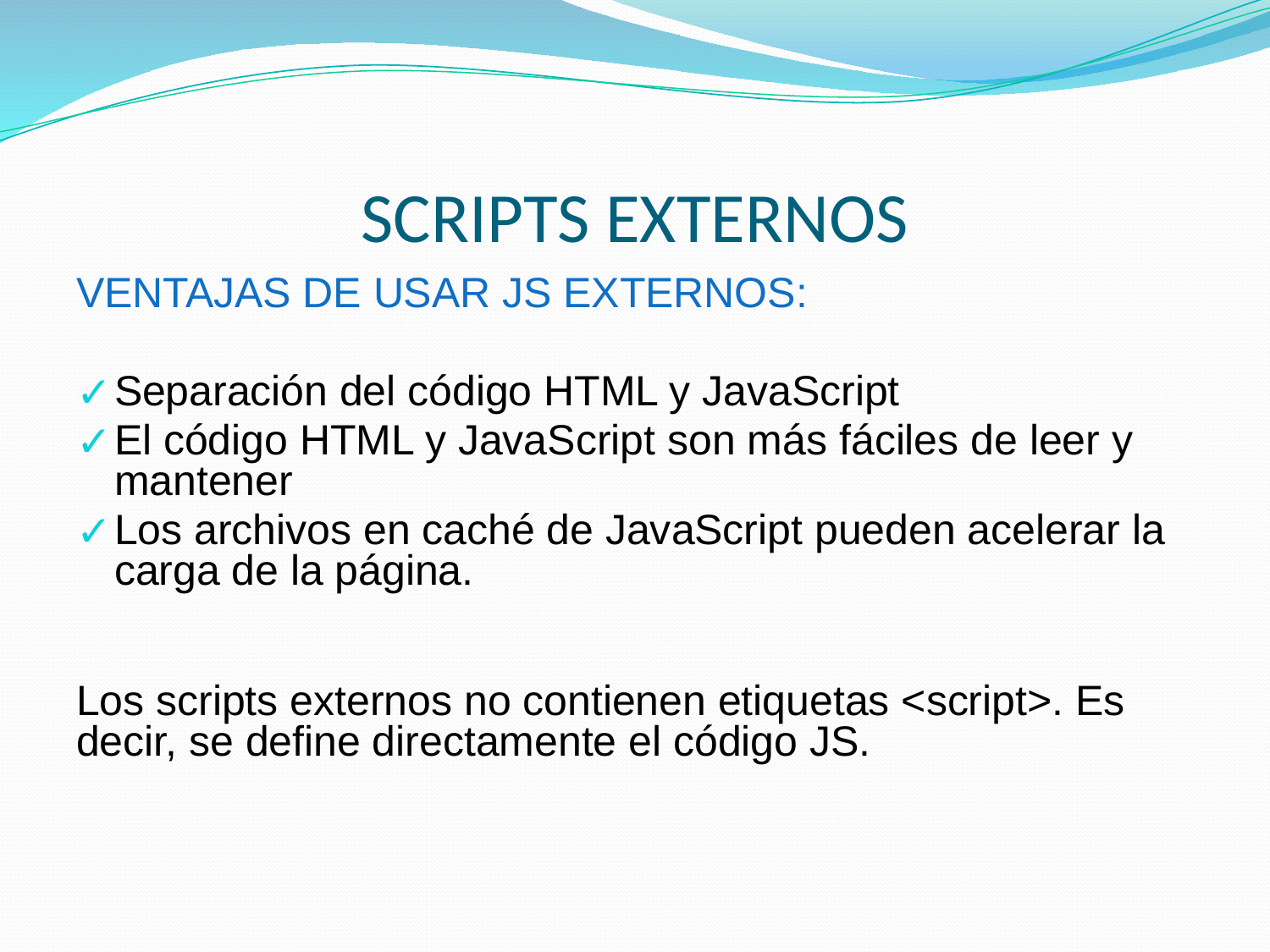

# SCRIPTS EXTERNOS
VENTAJAS DE USAR JS EXTERNOS:

Separación del código HTML y JavaScript
El código HTML y JavaScript son más fáciles de leer y mantener
Los archivos en caché de JavaScript pueden acelerar la carga de la página.
Los scripts externos no contienen etiquetas <script>. Es decir, se define directamente el código JS.